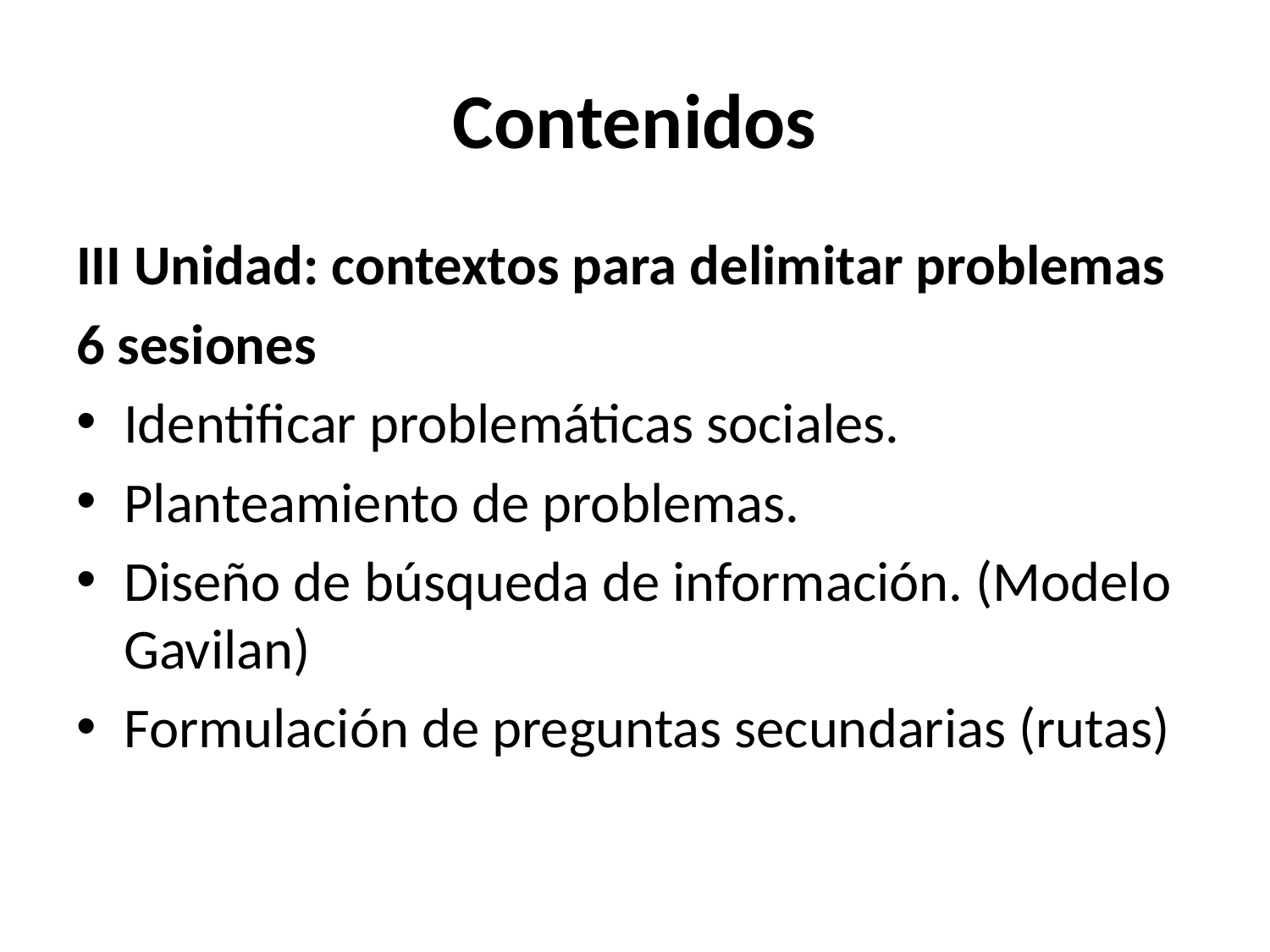

# Contenidos
III Unidad: contextos para delimitar problemas
6 sesiones
Identificar problemáticas sociales.
Planteamiento de problemas.
Diseño de búsqueda de información. (Modelo Gavilan)
Formulación de preguntas secundarias (rutas)